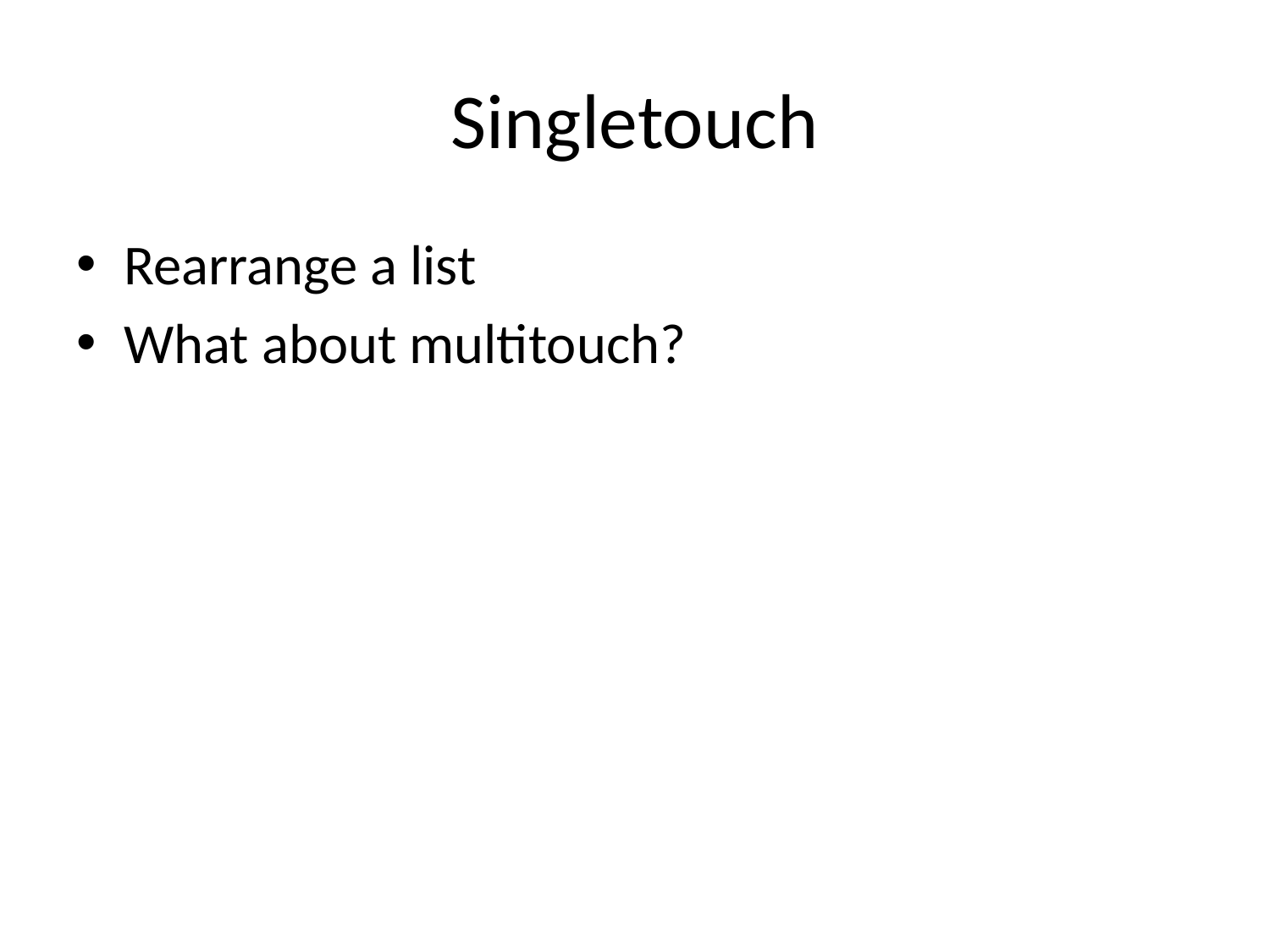

# Singletouch
Rearrange a list
What about multitouch?